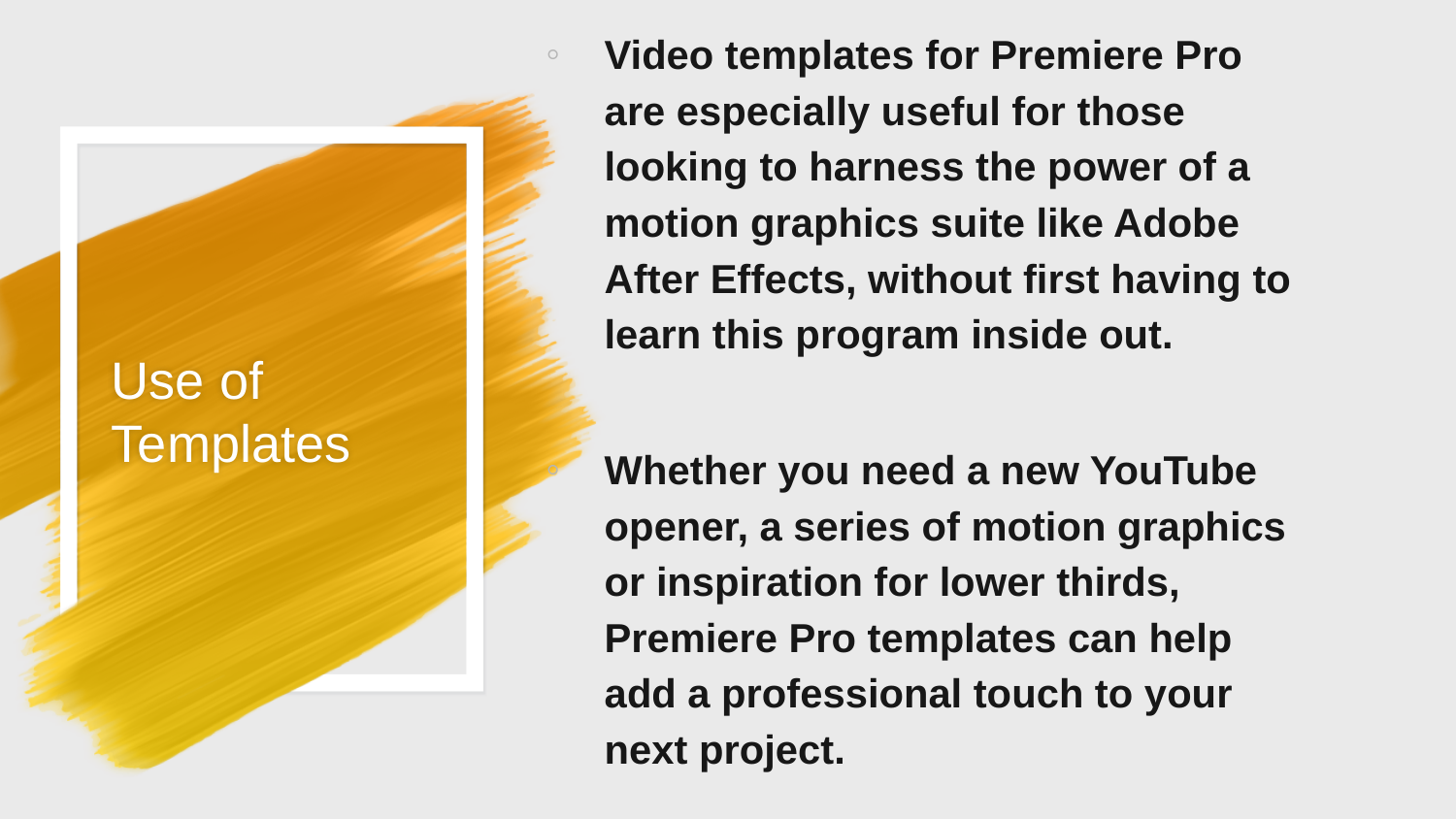

Video templates for Premiere Pro are especially useful for those looking to harness the power of a motion graphics suite like Adobe After Effects, without first having to learn this program inside out.

Whether you need a new YouTube opener, a series of motion graphics or inspiration for lower thirds, Premiere Pro templates can help add a professional touch to your next project.

# Use of Templates